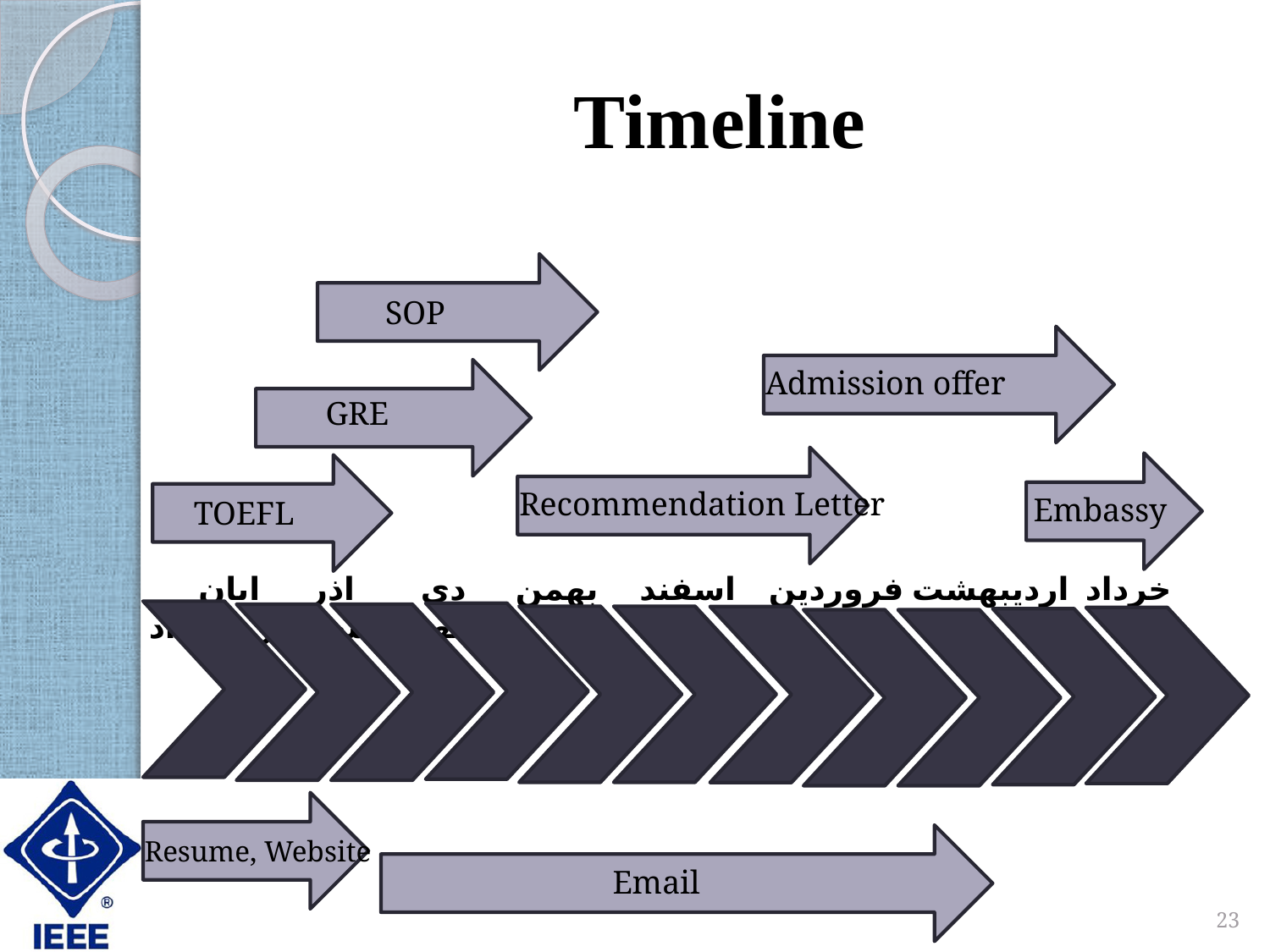

# Timeline

SOP

Admission offer

GRE

Recommendation Letter

Embassy

TOEFL
خرداد  اردیبهشت فروردین    اسفند     بهمن      دی        اذر      ابان       مهر    شهریور   مرداد

Resume, Website

Email
23